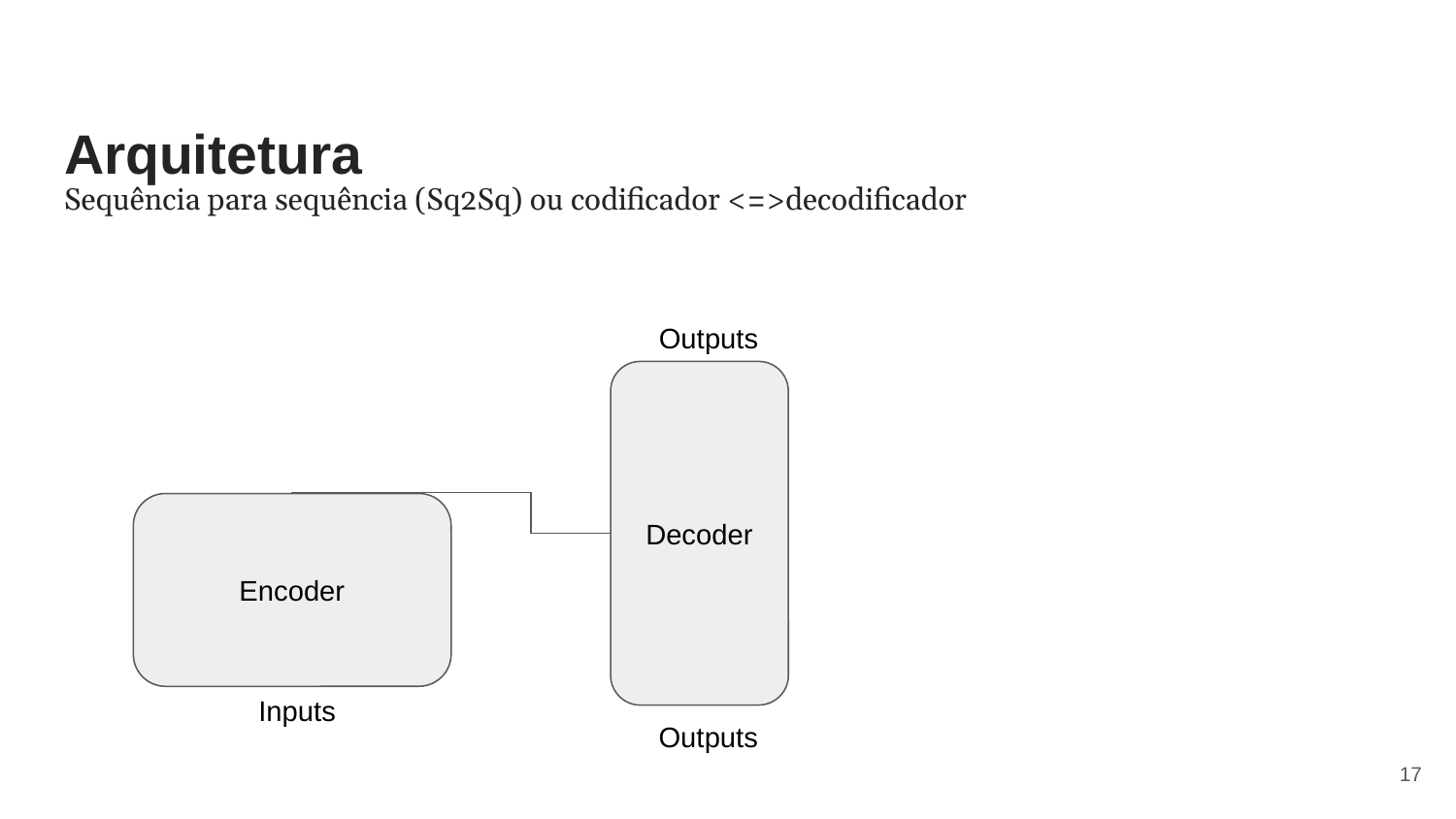

# Arquitetura
Sequência para sequência (Sq2Sq) ou codificador <=>decodificador

Outputs
Decoder
Encoder
Inputs
Outputs
17